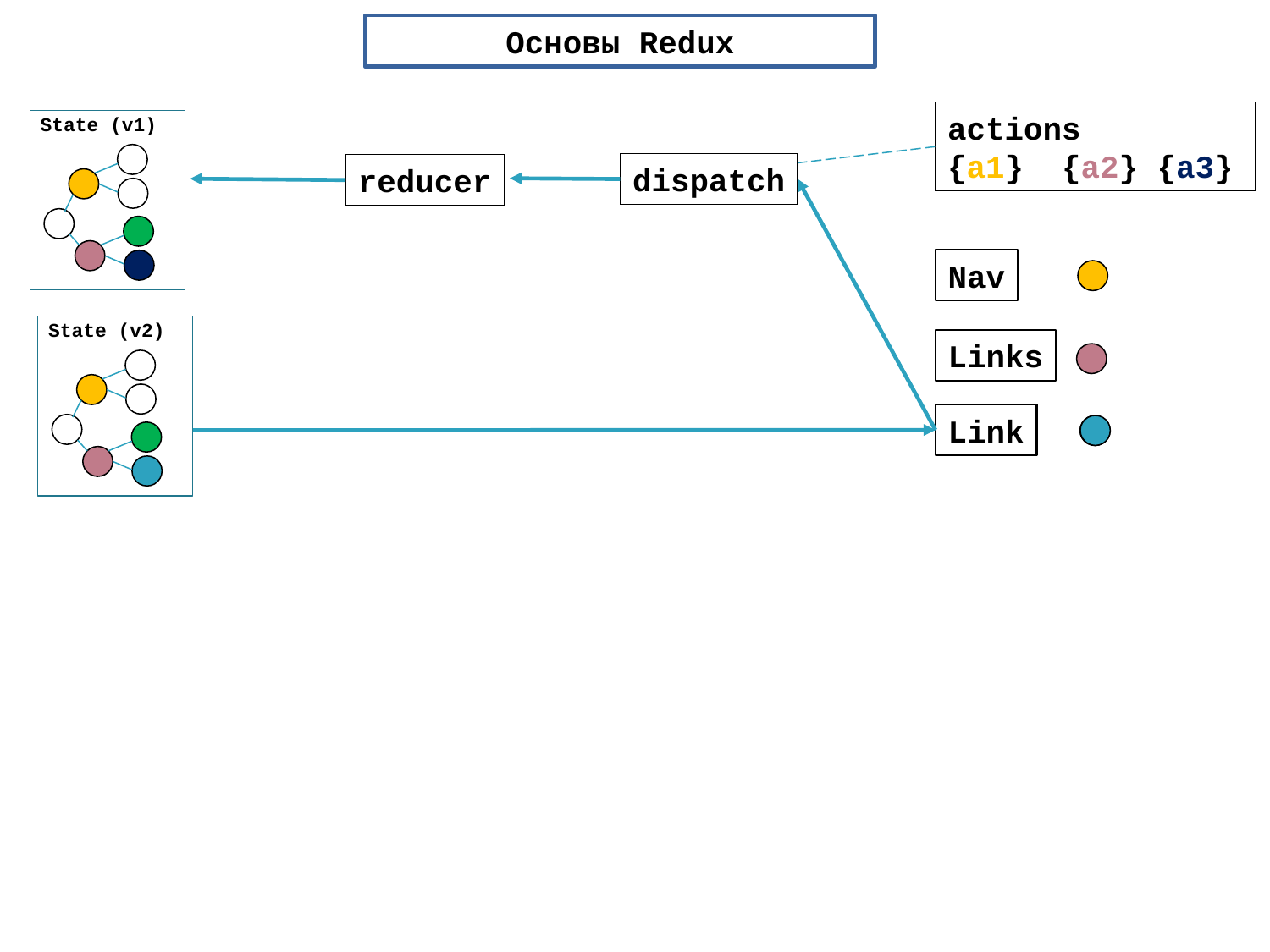

Основы Redux
actions
{a1}  {a2} {a3}
State (v1)

dispatch
reducer
Nav

State (v2)

Links

Link